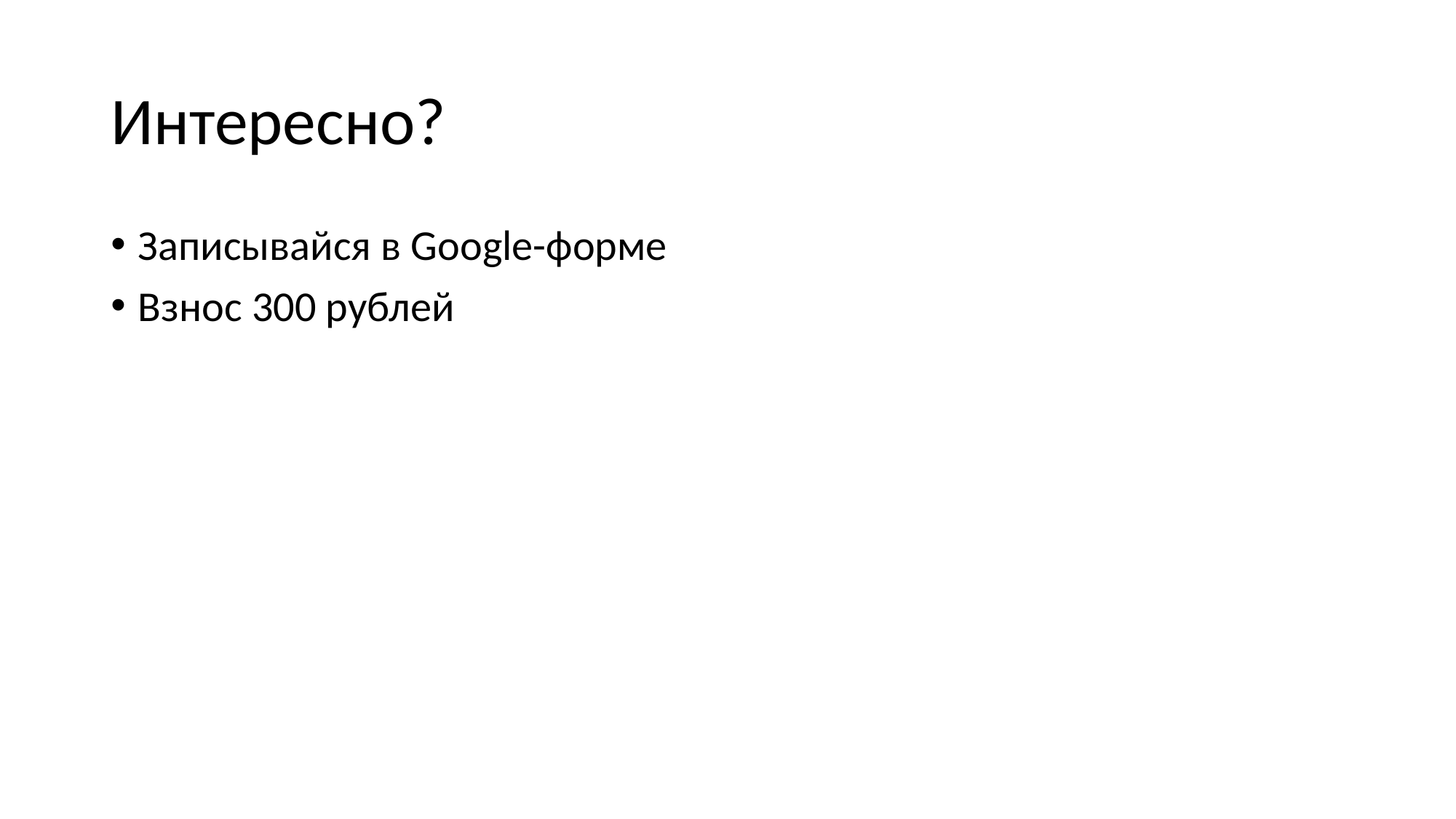

# Интересно?
Записывайся в Google-форме
Взнос 300 рублей